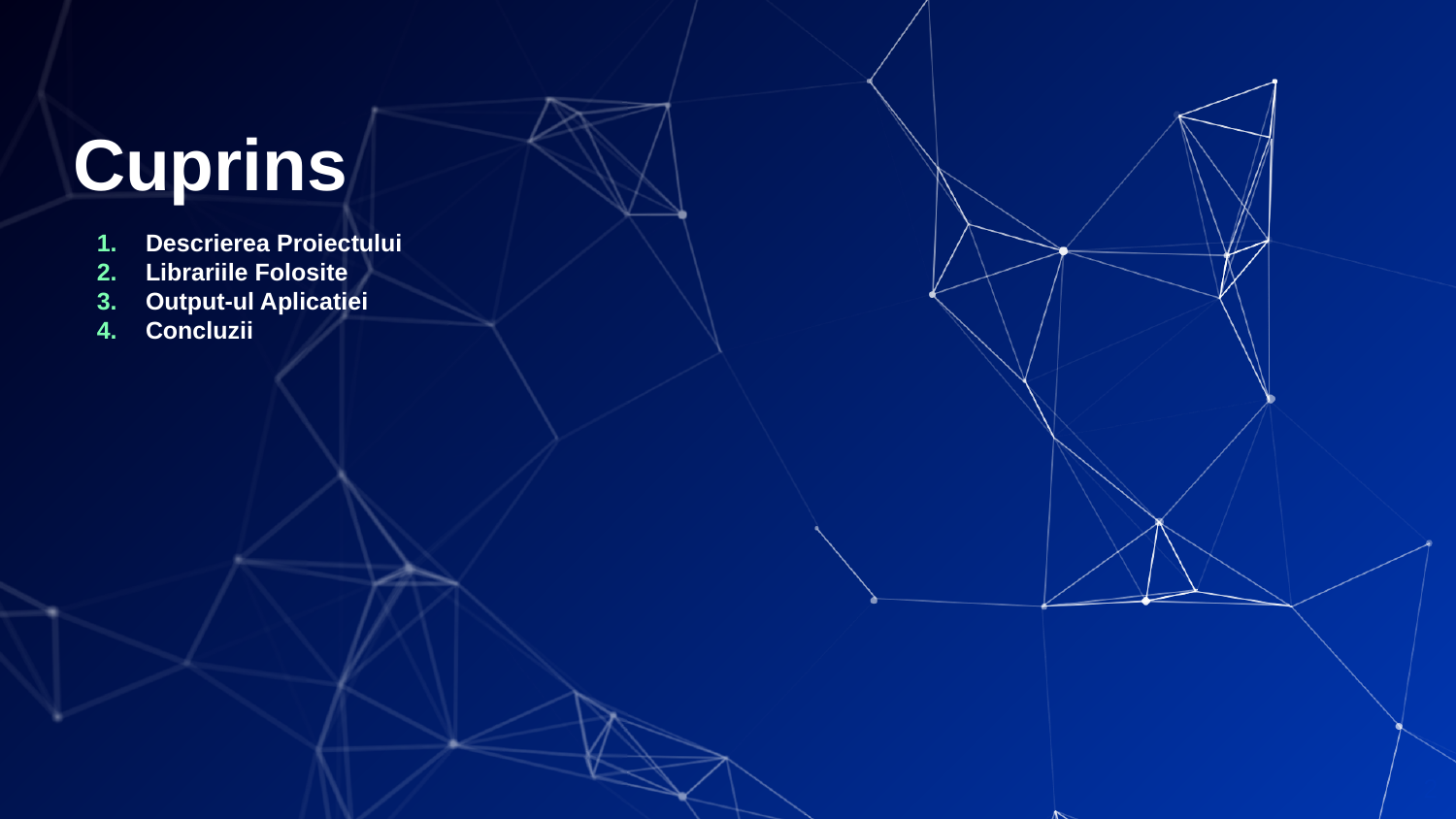

# Cuprins
Descrierea Proiectului
Librariile Folosite
Output-ul Aplicatiei
Concluzii

2